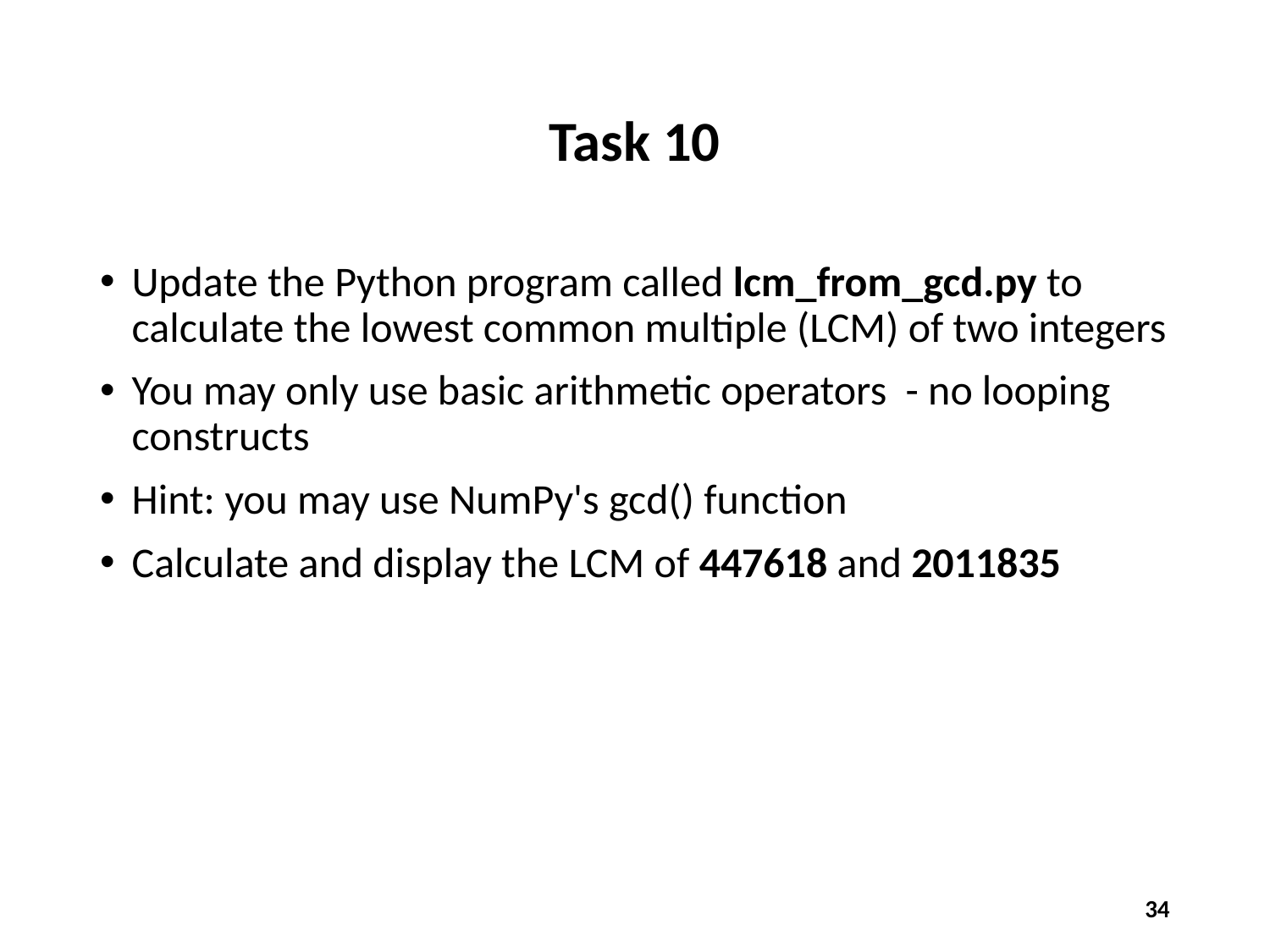

# Task 10
Update the Python program called lcm_from_gcd.py to calculate the lowest common multiple (LCM) of two integers
You may only use basic arithmetic operators  - no looping constructs
Hint: you may use NumPy's gcd() function
Calculate and display the LCM of 447618 and 2011835
34